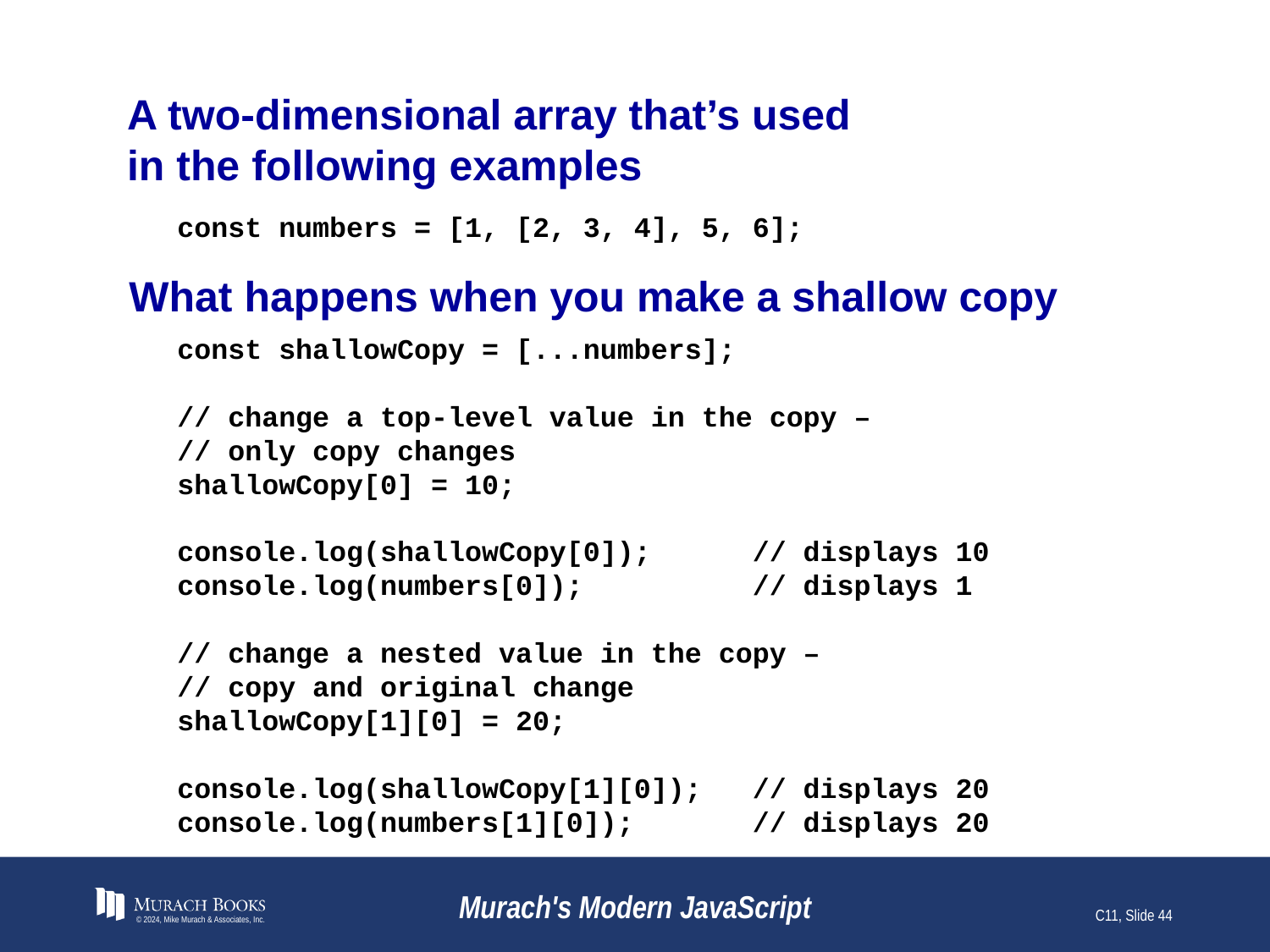

# A two-dimensional array that’s used in the following examples
const numbers = [1, [2, 3, 4], 5, 6];
What happens when you make a shallow copy
const shallowCopy = [...numbers];

// change a top-level value in the copy –
// only copy changes
shallowCopy[0] = 10;

console.log(shallowCopy[0]);      // displays 10
console.log(numbers[0]);          // displays 1

// change a nested value in the copy –
// copy and original change
shallowCopy[1][0] = 20;

console.log(shallowCopy[1][0]);   // displays 20
console.log(numbers[1][0]);       // displays 20

© 2024, Mike Murach & Associates, Inc.
Murach's Modern JavaScript

C11, Slide 44